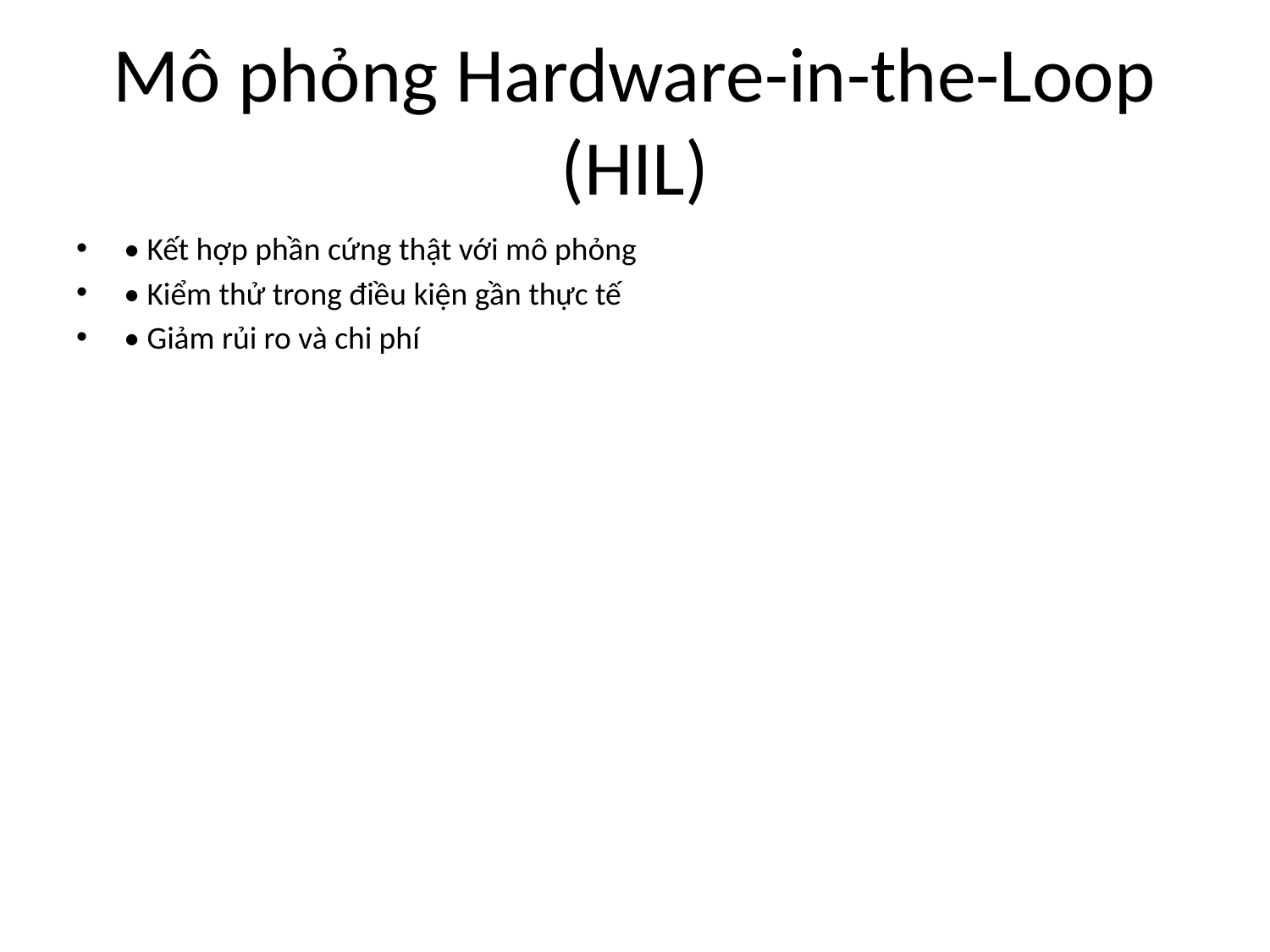

# Mô phỏng Hardware-in-the-Loop (HIL)
• Kết hợp phần cứng thật với mô phỏng
• Kiểm thử trong điều kiện gần thực tế
• Giảm rủi ro và chi phí